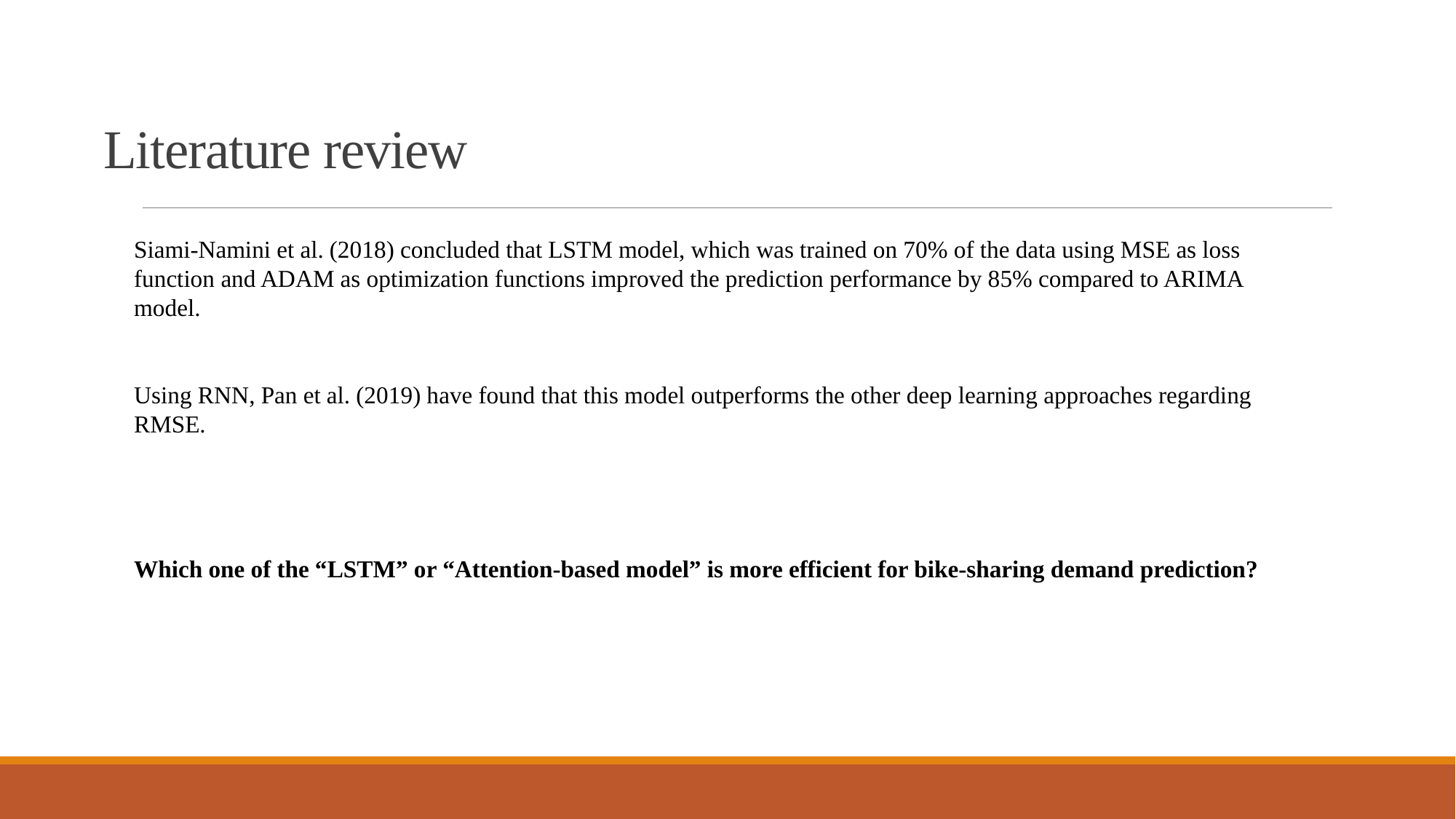

# Literature review
Siami-Namini et al. (2018) concluded that LSTM model, which was trained on 70% of the data using MSE as loss function and ADAM as optimization functions improved the prediction performance by 85% compared to ARIMA model.

Using RNN, Pan et al. (2019) have found that this model outperforms the other deep learning approaches regarding RMSE.

Which one of the “LSTM” or “Attention-based model” is more efficient for bike-sharing demand prediction?